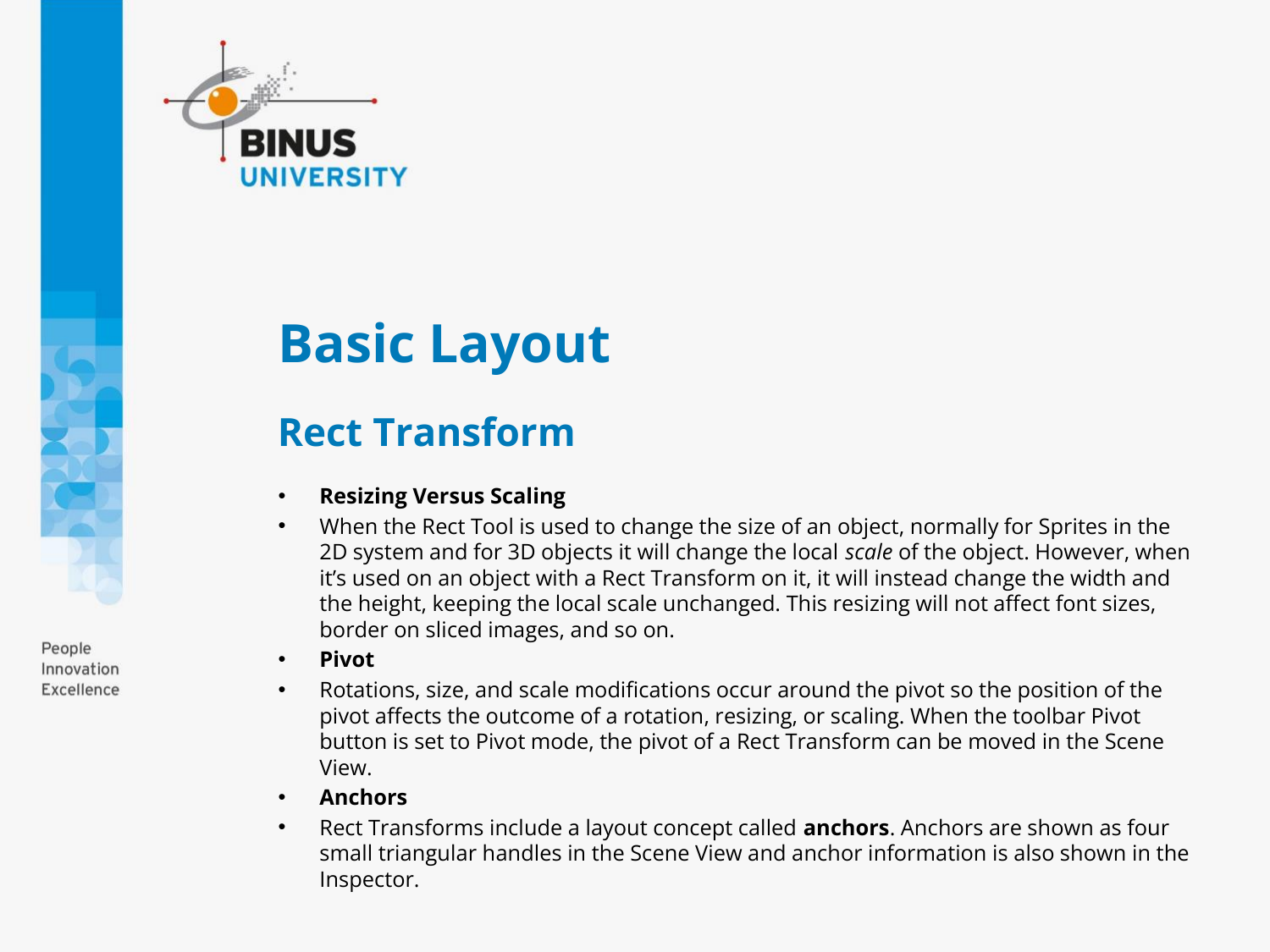

# Basic Layout
Rect Transform
Resizing Versus Scaling
When the Rect Tool is used to change the size of an object, normally for Sprites in the 2D system and for 3D objects it will change the local scale of the object. However, when it’s used on an object with a Rect Transform on it, it will instead change the width and the height, keeping the local scale unchanged. This resizing will not affect font sizes, border on sliced images, and so on.
Pivot
Rotations, size, and scale modifications occur around the pivot so the position of the pivot affects the outcome of a rotation, resizing, or scaling. When the toolbar Pivot button is set to Pivot mode, the pivot of a Rect Transform can be moved in the Scene View.
Anchors
Rect Transforms include a layout concept called anchors. Anchors are shown as four small triangular handles in the Scene View and anchor information is also shown in the Inspector.